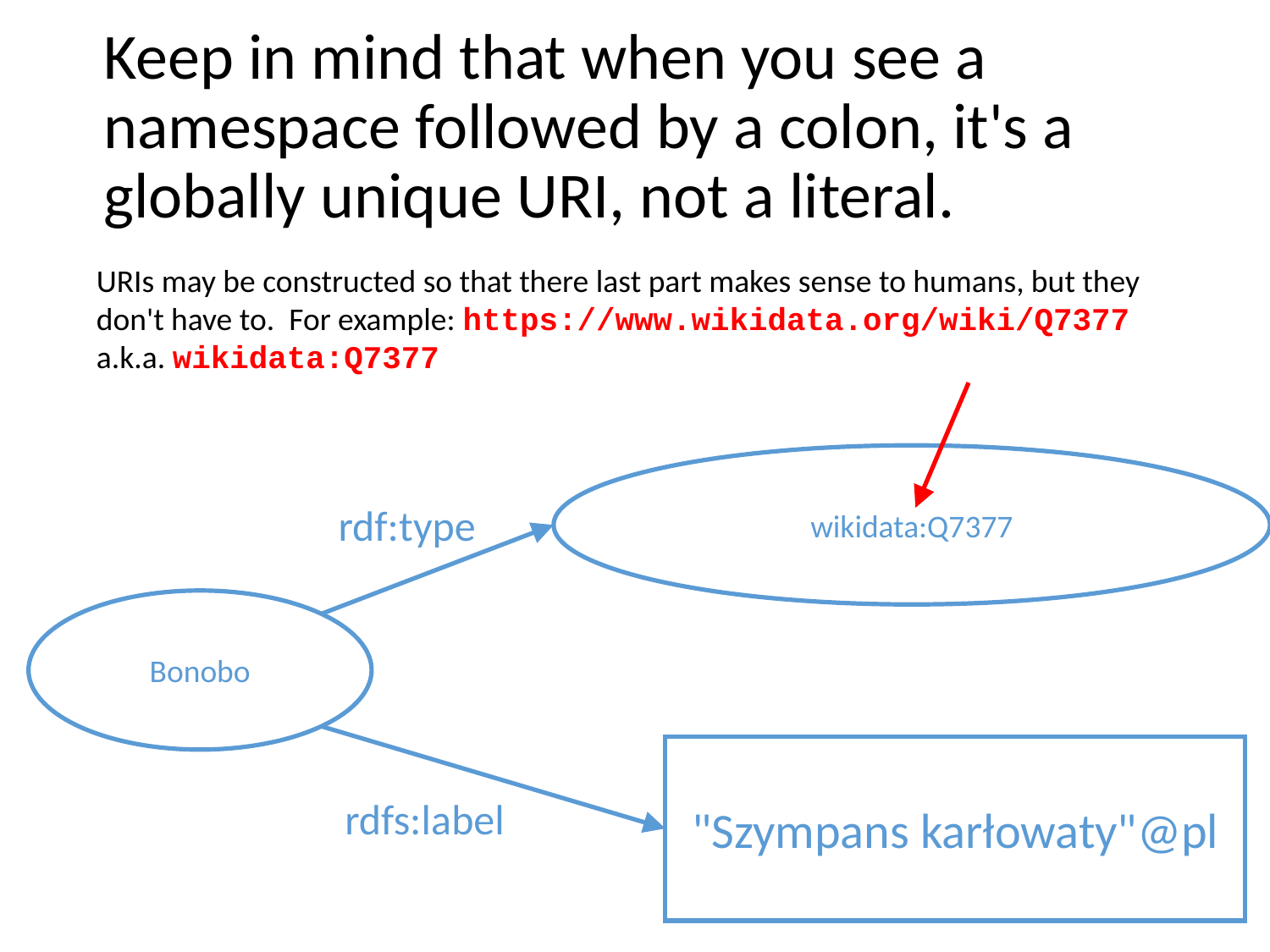

# Keep in mind that when you see a namespace followed by a colon, it's a globally unique URI, not a literal.
URIs may be constructed so that there last part makes sense to humans, but they don't have to.  For example: https://www.wikidata.org/wiki/Q7377 a.k.a. wikidata:Q7377
wikidata:Q7377
rdf:type
Bonobo
"Szympans karłowaty"@pl
rdfs:label